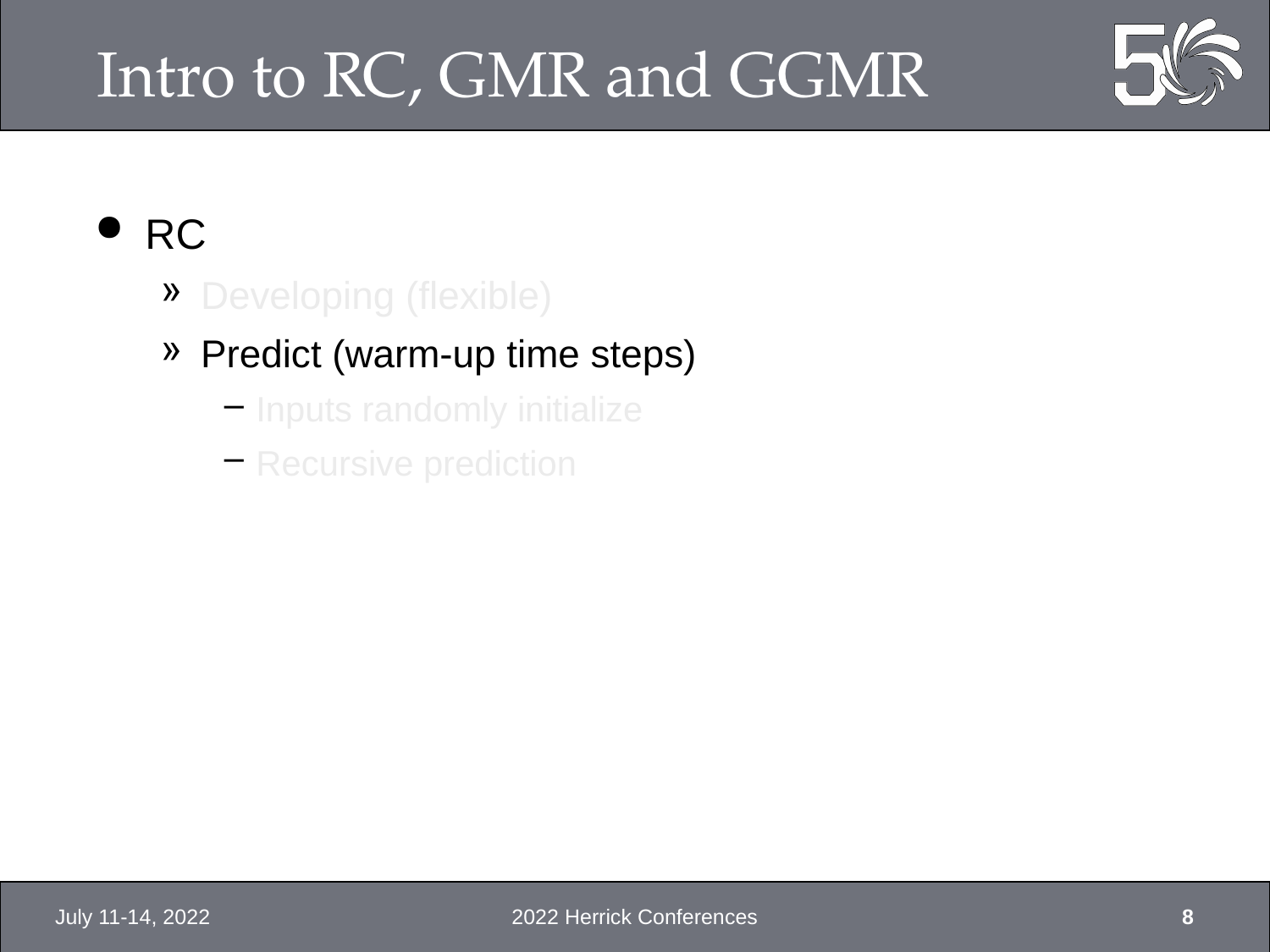

# Intro to RC, GMR and GGMR
RC
Developing (flexible)
Predict (warm-up time steps)
Inputs randomly initialize
Recursive prediction

July 11-14, 2022
2022 Herrick Conferences
8